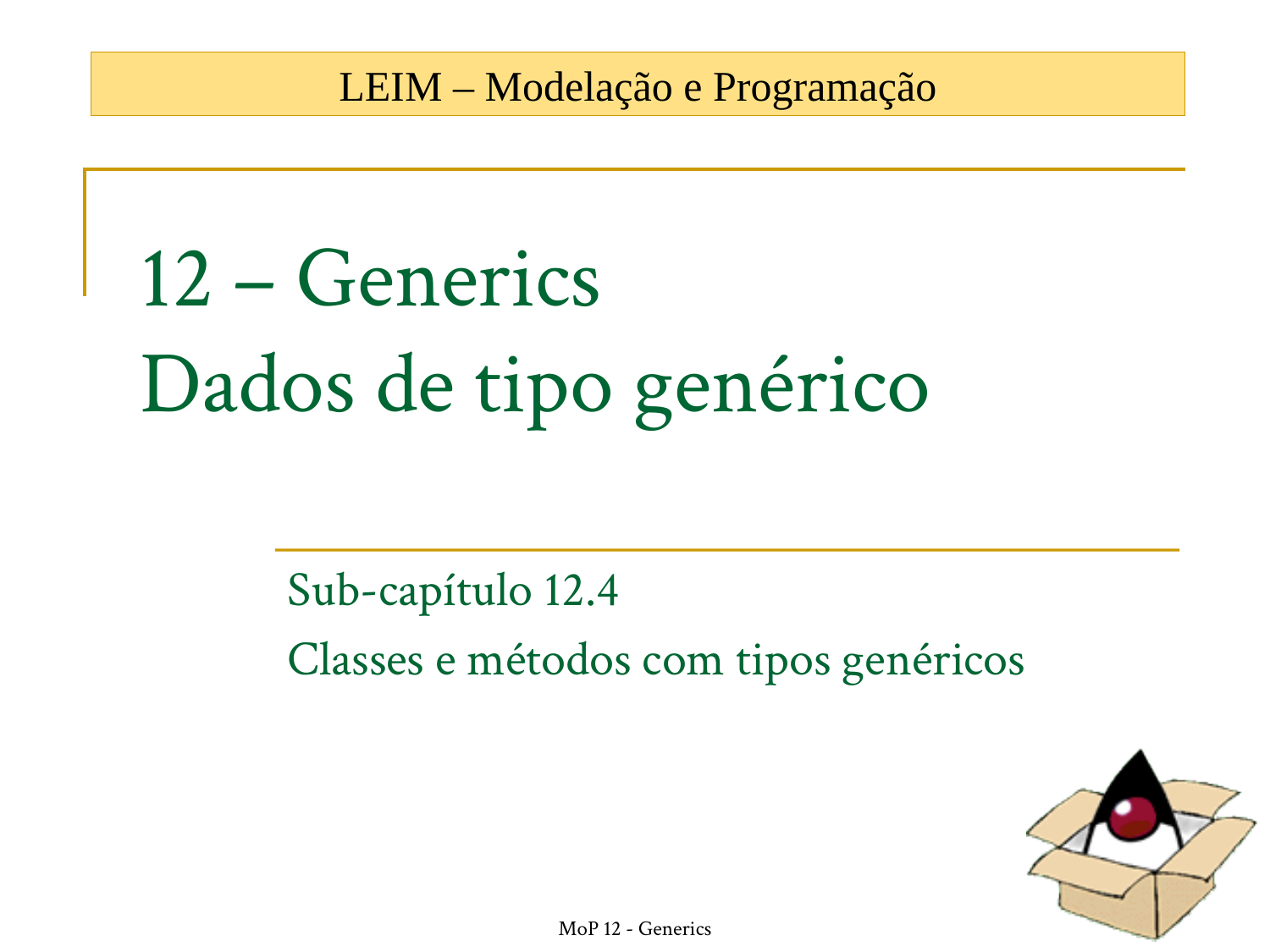

LEIM – Modelação e Programação
# 12 – Generics Dados de tipo genérico
Sub-capítulo 12.4
Classes e métodos com tipos genéricos
MoP 12 - Generics